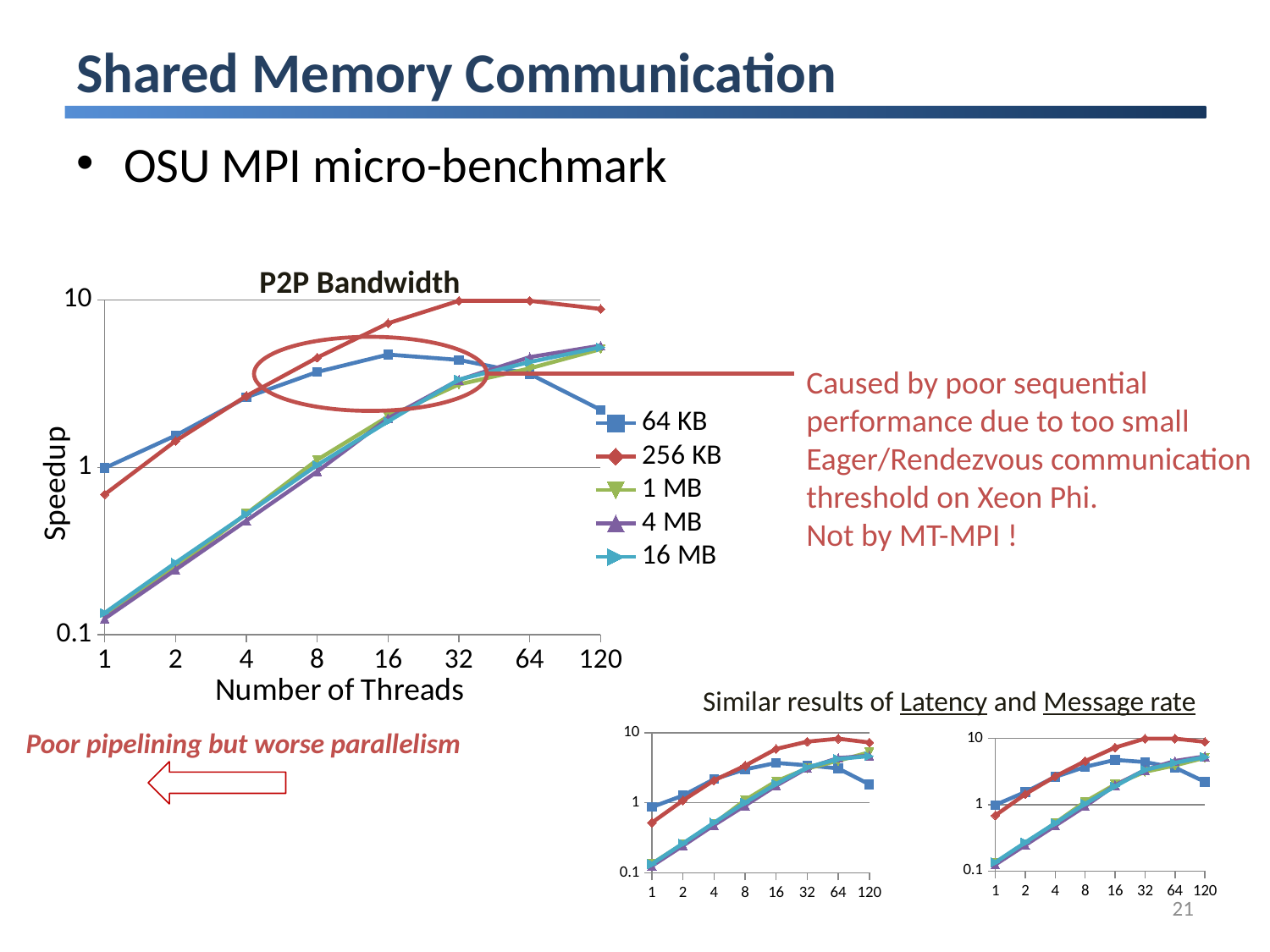

# Shared Memory Communication
OSU MPI micro-benchmark
P2P Bandwidth

### Chart

| Category | 64 KB | 256 KB | 1 MB | 4 MB | 16 MB |
|---|---|---|---|---|---|
| 1.0 | 0.990118662351672 | 0.688822947576657 | 0.130512581060166 | 0.125036106296938 | 0.135154111205513 |
| 2.0 | 1.54873786407767 | 1.436564457632707 | 0.25299914450097 | 0.244800693240901 | 0.269435004248088 |
| 4.0 | 2.617432578209278 | 2.667886580942961 | 0.528874724901552 | 0.48043640477566 | 0.525128622675352 |
| 8.0 | 3.710463861920173 | 4.521628750412133 | 1.109027147400524 | 0.94413754092047 | 1.031335551779477 |
| 16.0 | 4.714002157497289 | 7.243191559512034 | 2.009913339907397 | 1.959500770267668 | 1.878663976210705 |
| 32.0 | 4.37989212513485 | 9.867820639630727 | 3.123707771980121 | 3.321887637203928 | 3.340171575568771 |
| 64.0 | 3.609708737864078 | 9.869370260468186 | 3.898842137572076 | 4.551409349123821 | 4.255563815727367 |
| 120.0 | 2.202847896440129 | 8.81625453346522 | 5.07860142234877 | 5.327700751010965 | 5.21076418389503 |
Caused by poor sequential performance due to too small Eager/Rendezvous communication threshold on Xeon Phi.
Not by MT-MPI !
Similar results of Latency and Message rate

### Chart

| Category | 64 KB | 256 KB | 1 MB | 4 MB | 16 MB |
|---|---|---|---|---|---|
| 1.0 | 0.868104241909213 | 0.520648016200405 | 0.135460729889786 | 0.125617361980654 | 0.133572675033118 |
| 2.0 | 1.26958728186008 | 1.080940516972906 | 0.258987625051239 | 0.243867563131081 | 0.263241737109784 |
| 4.0 | 2.171952515946137 | 2.086190833959429 | 0.504136984134971 | 0.478867307407731 | 0.51930700844035 |
| 8.0 | 2.9927978515625 | 3.383438124482136 | 1.092979038416582 | 0.912951167728238 | 1.004810688228186 |
| 16.0 | 3.70795523290986 | 5.865483734685241 | 2.029958318860715 | 1.754040944531695 | 1.854185413426438 |
| 32.0 | 3.426554856743536 | 7.451481322455987 | 3.086615905990053 | 3.123731498440671 | 3.19128464297359 |
| 64.0 | 3.090110687898443 | 8.216120250917267 | 3.985168769178315 | 4.352121661465231 | 4.217768833653656 |
| 120.0 | 1.8340065828845 | 7.241602336741081 | 5.249719290366045 | 4.68936944970832 | 4.63339203378117 |
Poor pipelining but worse parallelism

### Chart

| Category | 64 KB | 256 KB | 1 MB | 4 MB | 16 MB |
|---|---|---|---|---|---|
| 1.0 | 0.990124937078995 | 0.688809949784358 | 0.130511596693898 | 0.125041015674298 | 0.135121758067709 |
| 2.0 | 1.54875883015005 | 1.436556295969784 | 0.252997610129217 | 0.244806784623539 | 0.269451593743813 |
| 4.0 | 2.617462911955838 | 2.66787668213758 | 0.528873610759212 | 0.480451298619349 | 0.525143535933479 |
| 8.0 | 3.710523785553903 | 4.521594454671956 | 1.109030150719358 | 0.94414296171029 | 1.031379924767373 |
| 16.0 | 4.714067157214848 | 7.243118037009188 | 2.00991556702937 | 1.959514374416315 | 1.87873688378539 |
| 32.0 | 4.379932582617401 | 9.86771938012636 | 3.12371176377942 | 3.321916252303187 | 3.340229657493566 |
| 64.0 | 3.609754028358285 | 9.8692491854003 | 3.898851629426216 | 4.551452585880512 | 4.25569194218967 |
| 120.0 | 2.202865804342539 | 8.816172721065499 | 5.078612368437271 | 5.327746788157198 | 5.210948327063948 |
21